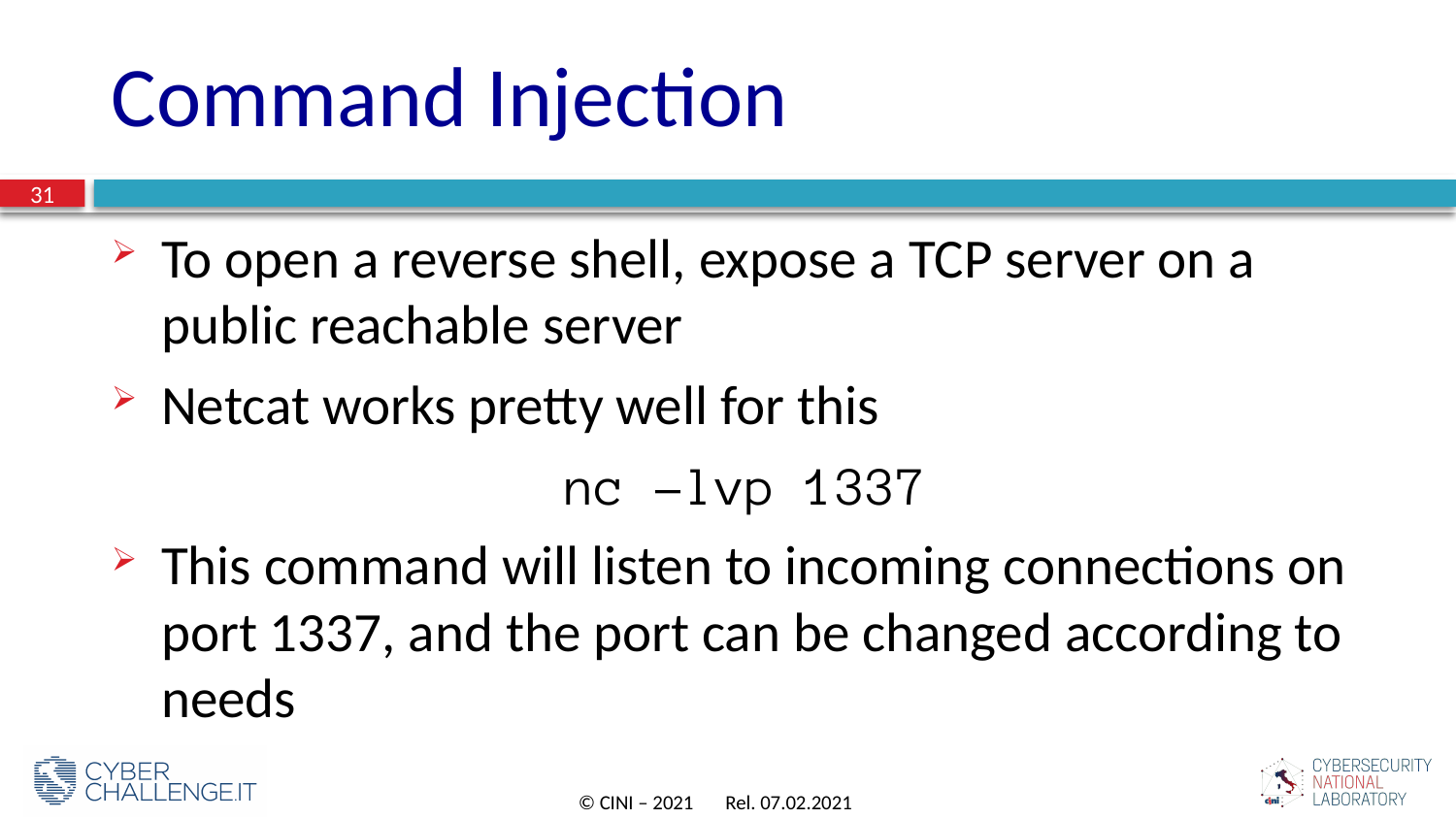

# Command Injection
31
To open a reverse shell, expose a TCP server on a public reachable server
Netcat works pretty well for this
nc -lvp 1337
This command will listen to incoming connections on port 1337, and the port can be changed according to needs